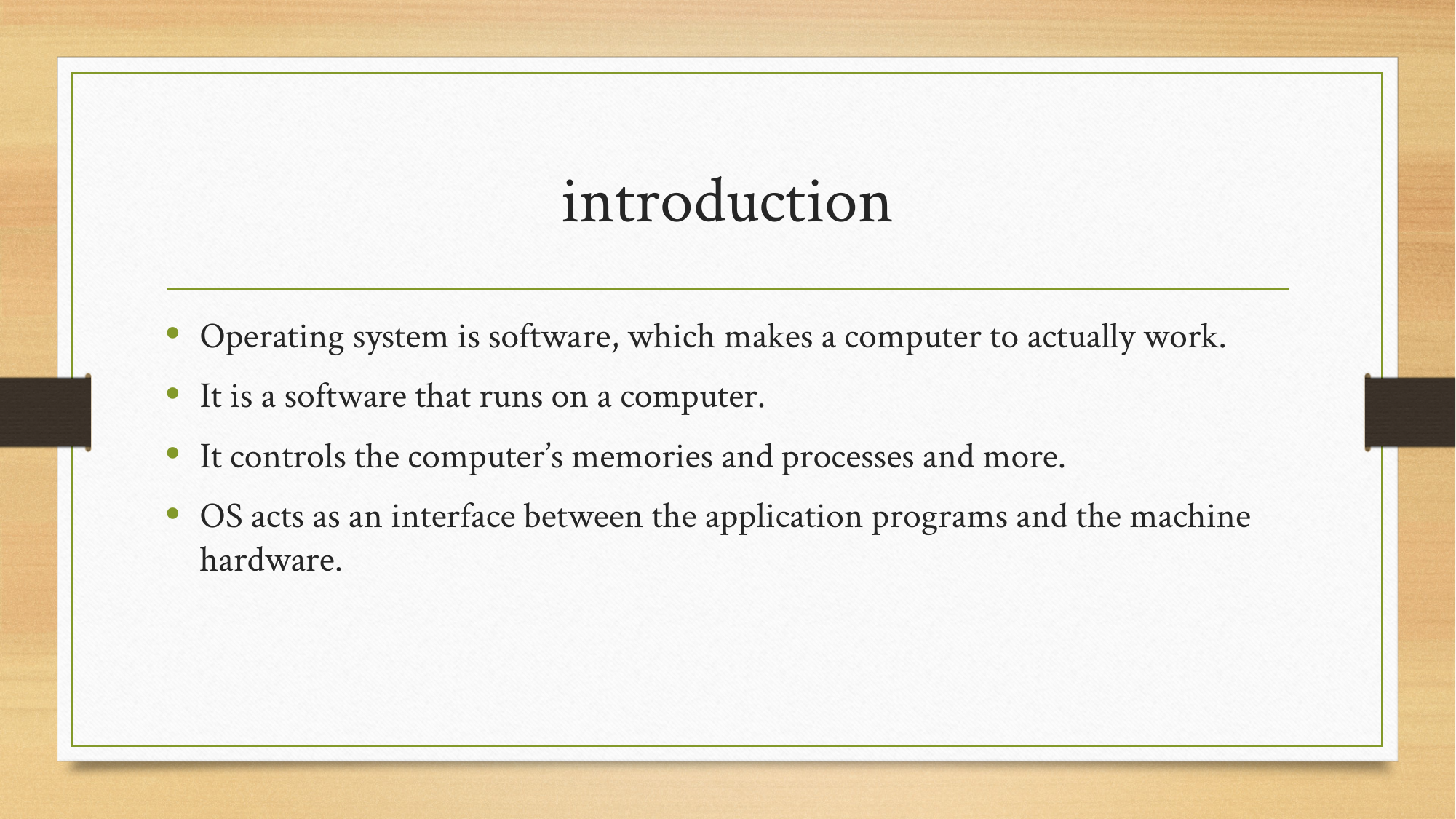

# introduction
Operating system is software, which makes a computer to actually work.
It is a software that runs on a computer.
It controls the computer’s memories and processes and more.
OS acts as an interface between the application programs and the machine hardware.